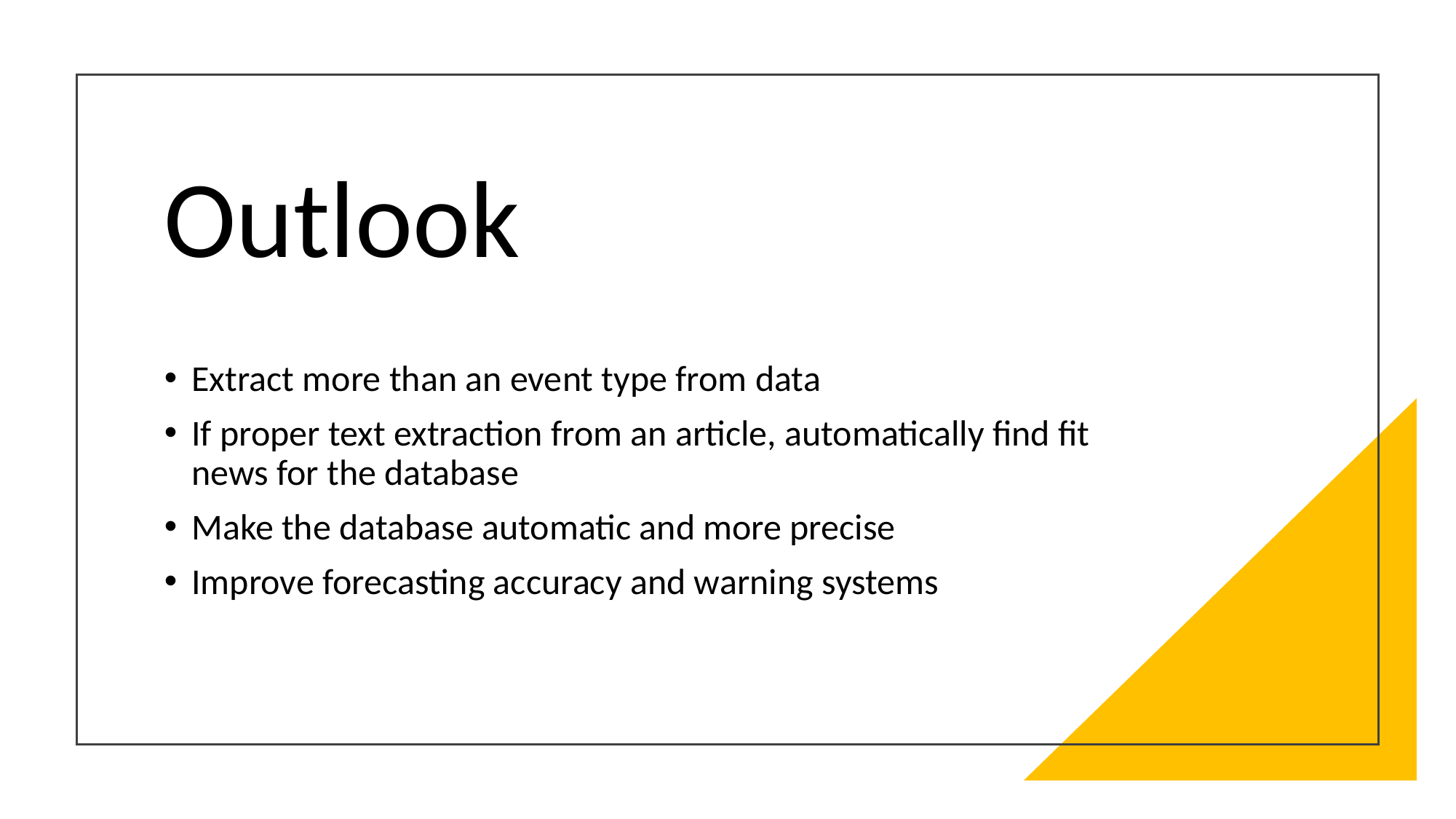

# Outlook
Extract more than an event type from data
If proper text extraction from an article, automatically find fit news for the database
Make the database automatic and more precise
Improve forecasting accuracy and warning systems